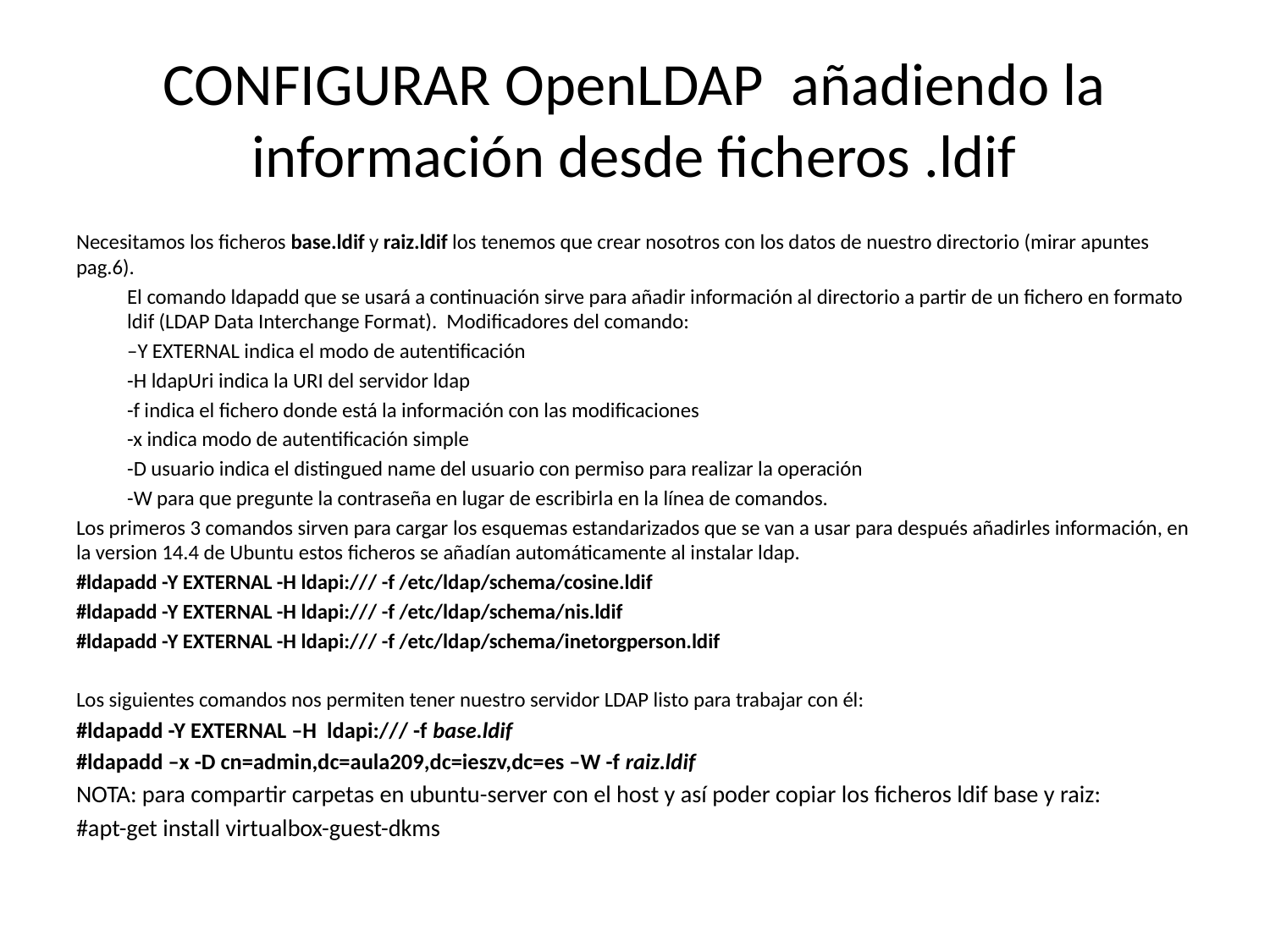

# CONFIGURAR OpenLDAP  añadiendo la información desde ficheros .ldif
Necesitamos los ficheros base.ldif y raiz.ldif los tenemos que crear nosotros con los datos de nuestro directorio (mirar apuntes pag.6).
El comando ldapadd que se usará a continuación sirve para añadir información al directorio a partir de un fichero en formato ldif (LDAP Data Interchange Format).  Modificadores del comando:
–Y EXTERNAL indica el modo de autentificación
-H ldapUri indica la URI del servidor ldap
-f indica el fichero donde está la información con las modificaciones
-x indica modo de autentificación simple
-D usuario indica el distingued name del usuario con permiso para realizar la operación
-W para que pregunte la contraseña en lugar de escribirla en la línea de comandos.
Los primeros 3 comandos sirven para cargar los esquemas estandarizados que se van a usar para después añadirles información, en la version 14.4 de Ubuntu estos ficheros se añadían automáticamente al instalar ldap.
﻿#ldapadd -Y EXTERNAL -H ldapi:/// -f /etc/ldap/schema/cosine.ldif
#ldapadd -Y EXTERNAL -H ldapi:/// -f /etc/ldap/schema/nis.ldif
#ldapadd -Y EXTERNAL -H ldapi:/// -f /etc/ldap/schema/inetorgperson.ldif

Los siguientes comandos nos permiten tener nuestro servidor LDAP listo para trabajar con él:
#ldapadd -Y EXTERNAL –H  ldapi:/// -f base.ldif
#ldapadd –x -D cn=admin,dc=aula209,dc=ieszv,dc=es –W -f raiz.ldif
NOTA: para compartir carpetas en ubuntu-server con el host y así poder copiar los ficheros ldif base y raiz:
#apt-get install virtualbox-guest-dkms